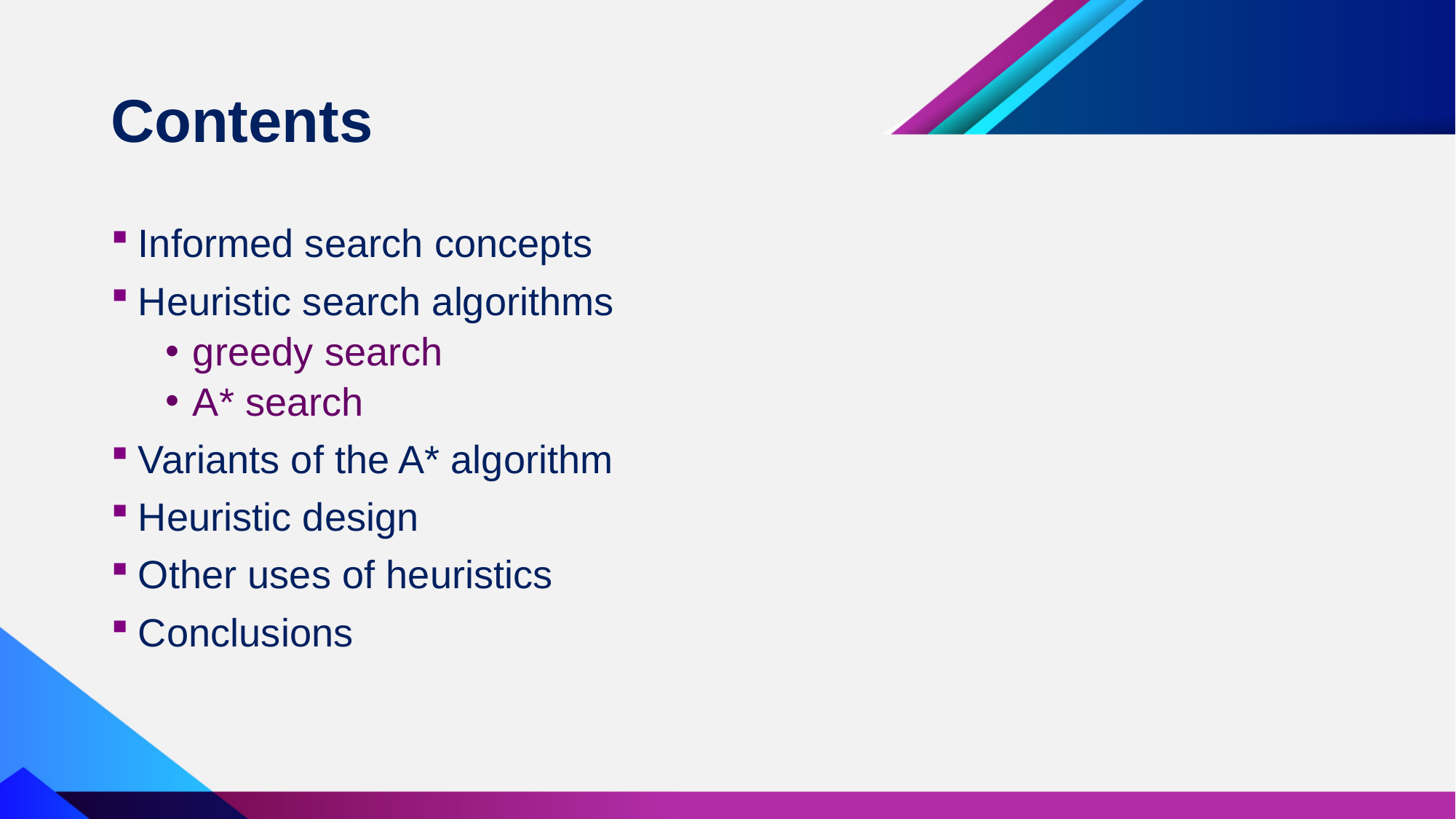

# Contents
Informed search concepts
Heuristic search algorithms
greedy search
A* search
Variants of the A* algorithm
Heuristic design
Other uses of heuristics
Conclusions